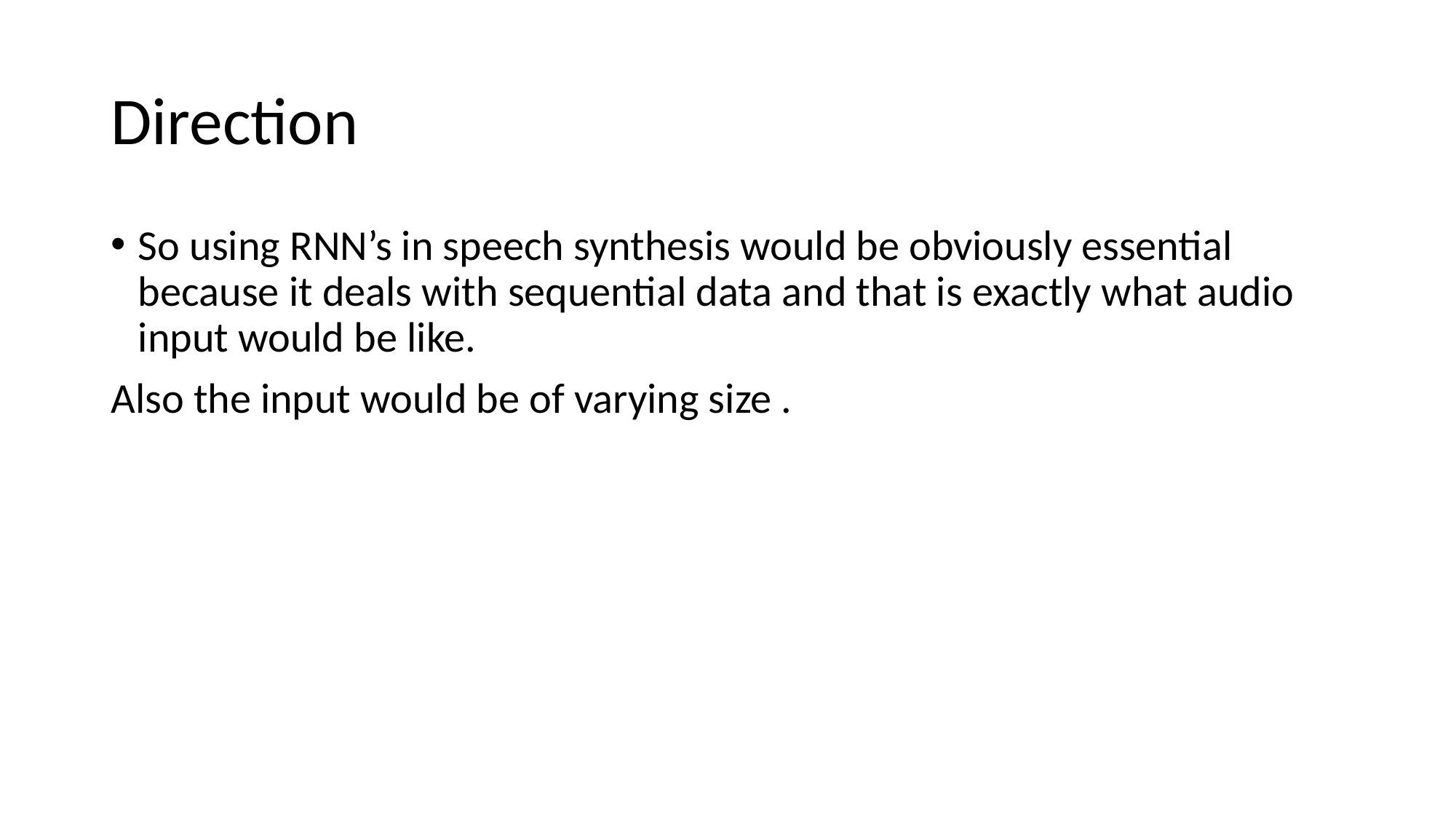

# Direction
So using RNN’s in speech synthesis would be obviously essential because it deals with sequential data and that is exactly what audio input would be like.
Also the input would be of varying size .